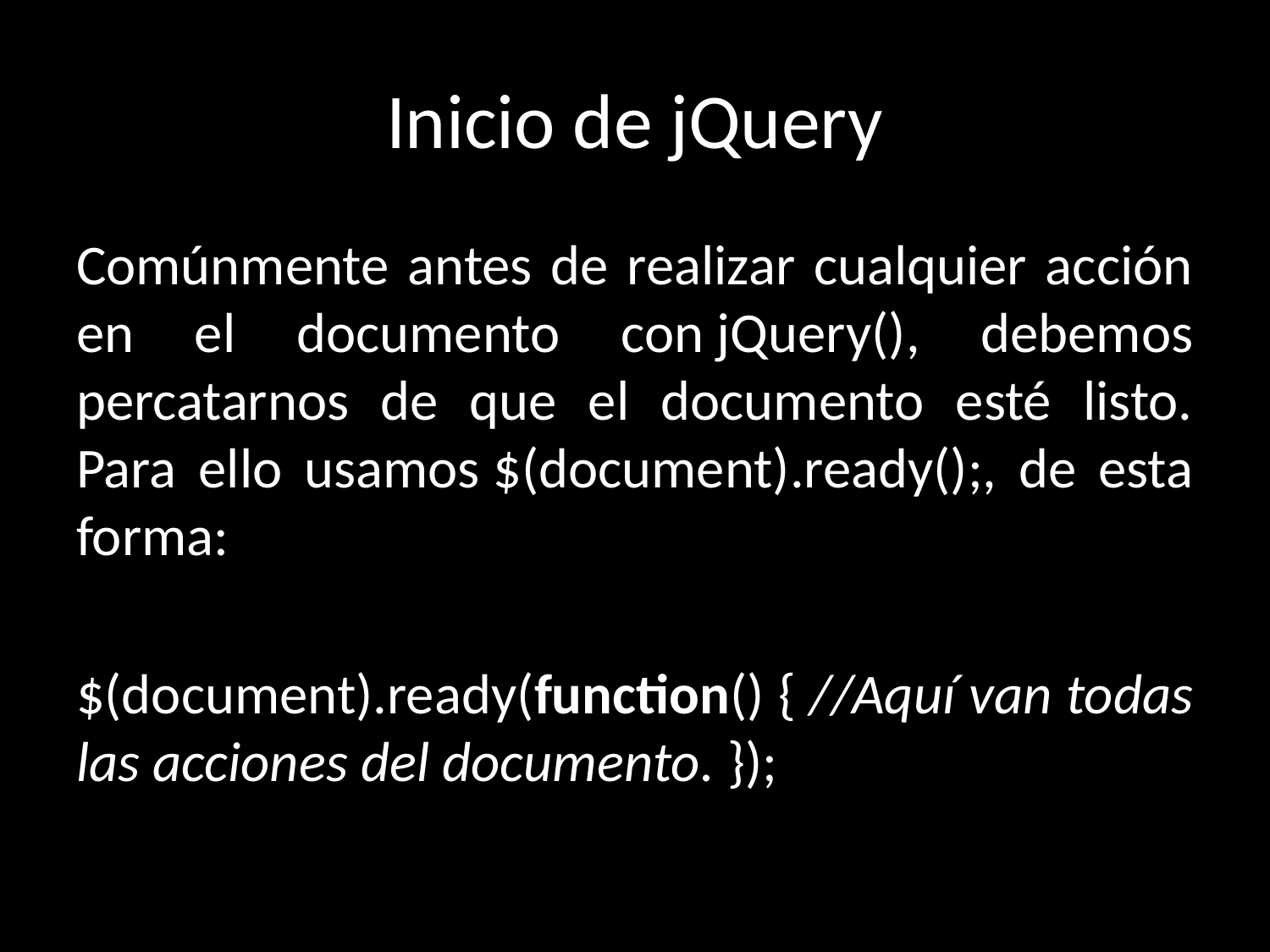

# Inicio de jQuery
Comúnmente antes de realizar cualquier acción en el documento con jQuery(), debemos percatarnos de que el documento esté listo. Para ello usamos $(document).ready();, de esta forma:

$(document).ready(function() { //Aquí van todas las acciones del documento. });